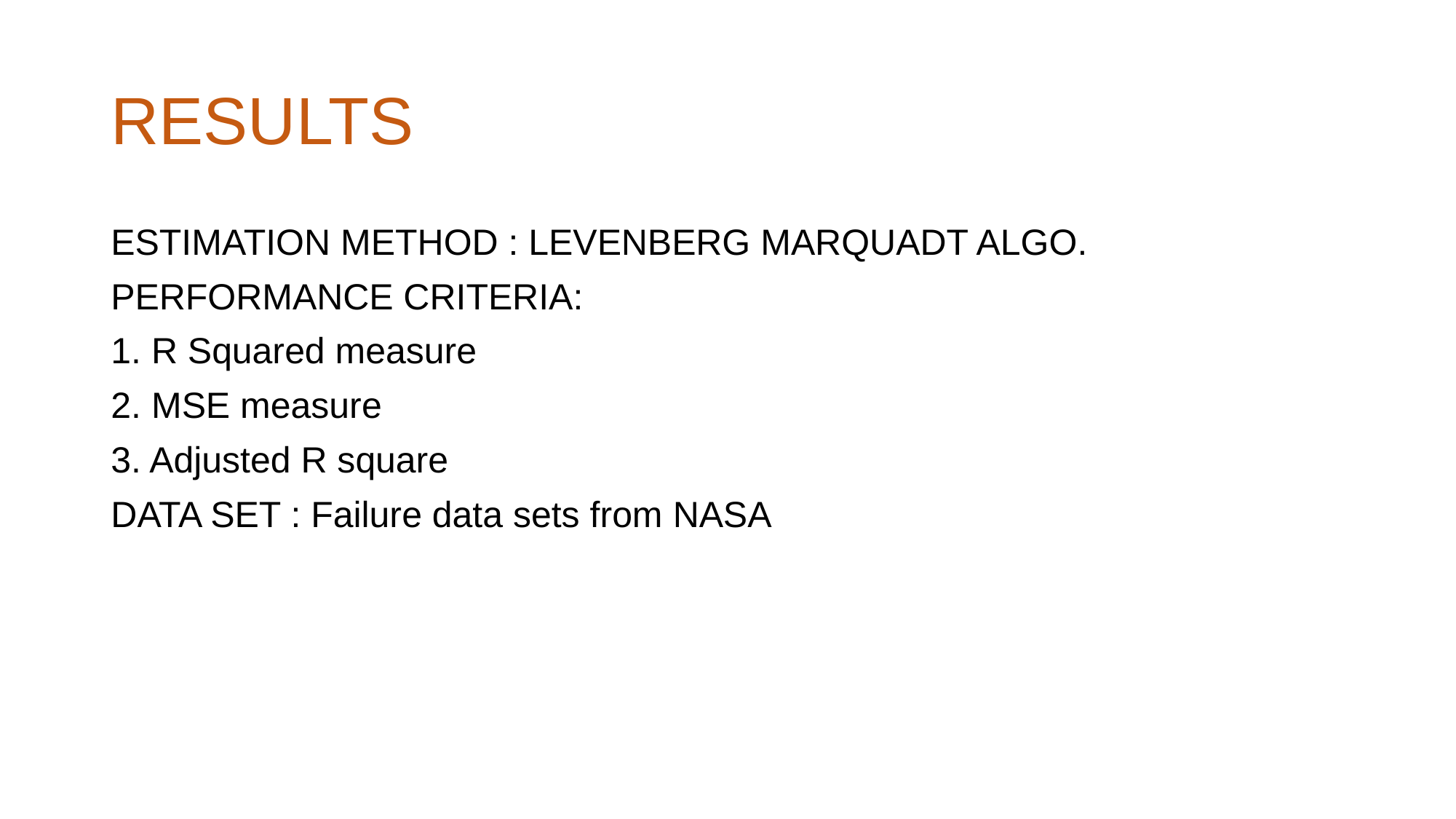

# RESULTS
ESTIMATION METHOD : LEVENBERG MARQUADT ALGO.
PERFORMANCE CRITERIA:
1. R Squared measure
2. MSE measure
3. Adjusted R square
DATA SET : Failure data sets from NASA